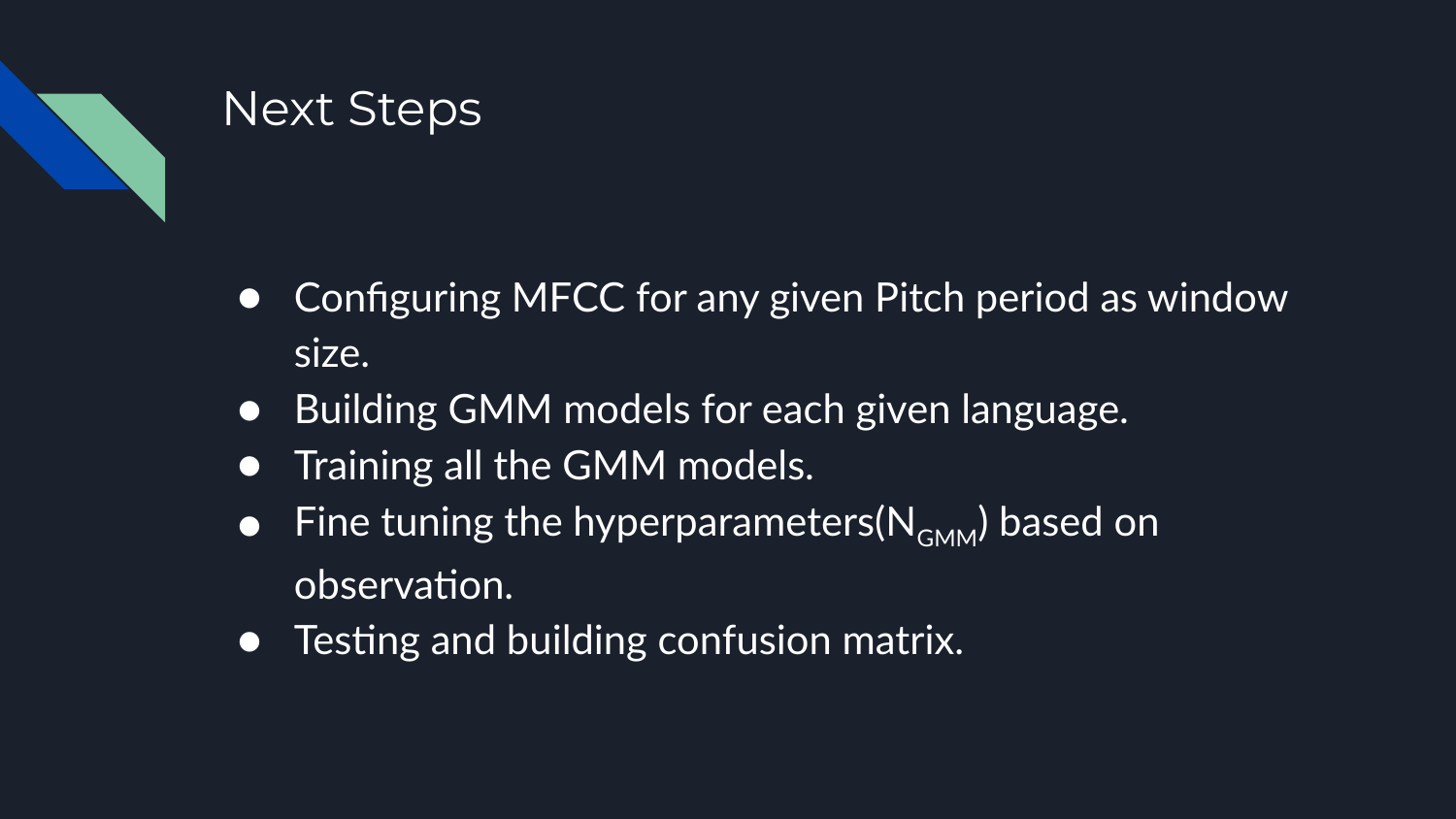

# Next Steps
Configuring MFCC for any given Pitch period as window size.
Building GMM models for each given language.
Training all the GMM models.
Fine tuning the hyperparameters(NGMM) based on observation.
Testing and building confusion matrix.